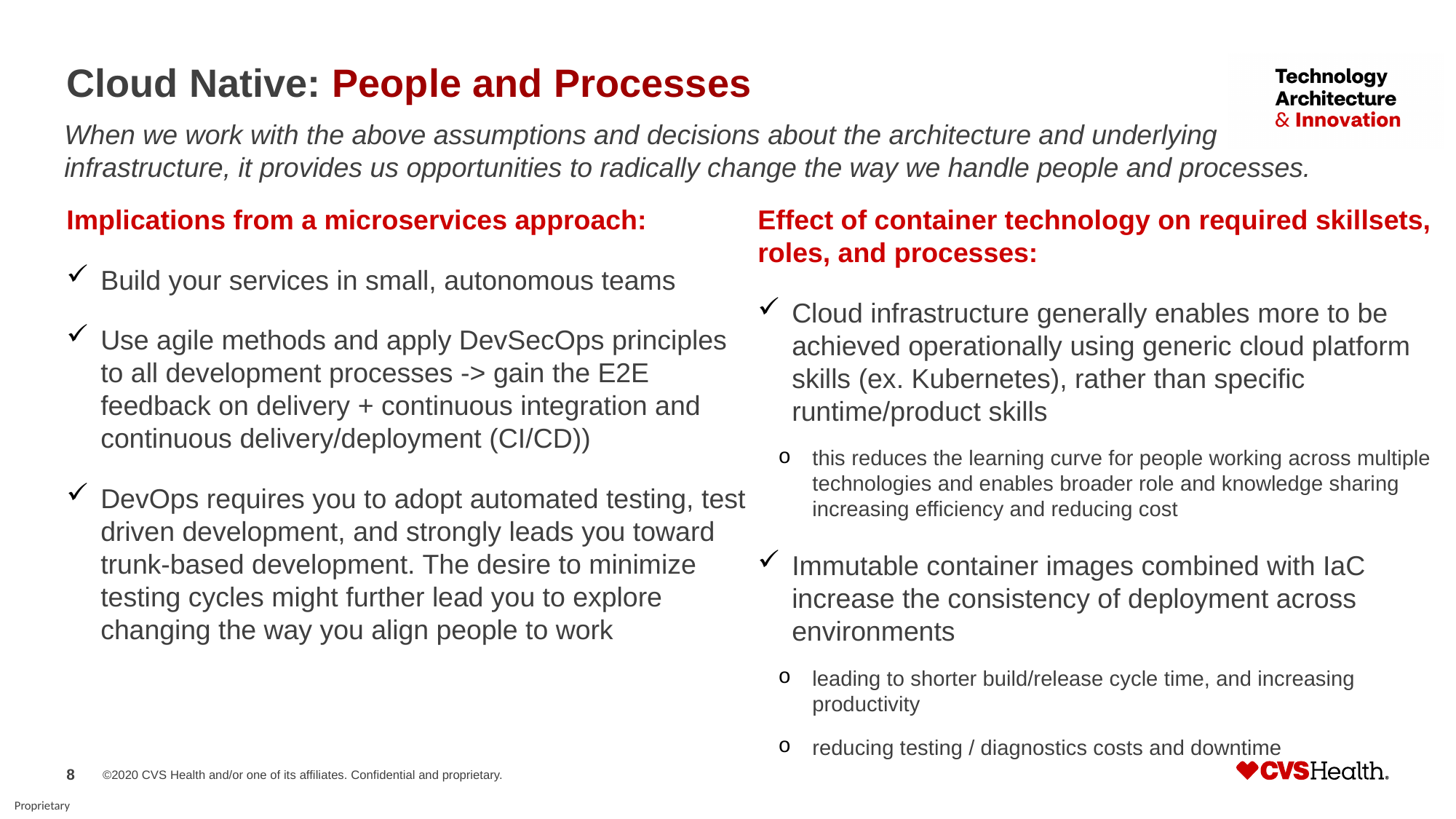

# Cloud Native: People and Processes
When we work with the above assumptions and decisions about the architecture and underlying infrastructure, it provides us opportunities to radically change the way we handle people and processes.
Implications from a microservices approach:
Build your services in small, autonomous teams
Use agile methods and apply DevSecOps principles to all development processes -> gain the E2E feedback on delivery + continuous integration and continuous delivery/deployment (CI/CD))
DevOps requires you to adopt automated testing, test driven development, and strongly leads you toward trunk-based development. The desire to minimize testing cycles might further lead you to explore changing the way you align people to work

Effect of container technology on required skillsets, roles, and processes:
Cloud infrastructure generally enables more to be achieved operationally using generic cloud platform skills (ex. Kubernetes), rather than specific runtime/product skills
this reduces the learning curve for people working across multiple technologies and enables broader role and knowledge sharing increasing efficiency and reducing cost
Immutable container images combined with IaC increase the consistency of deployment across environments
leading to shorter build/release cycle time, and increasing productivity
reducing testing / diagnostics costs and downtime